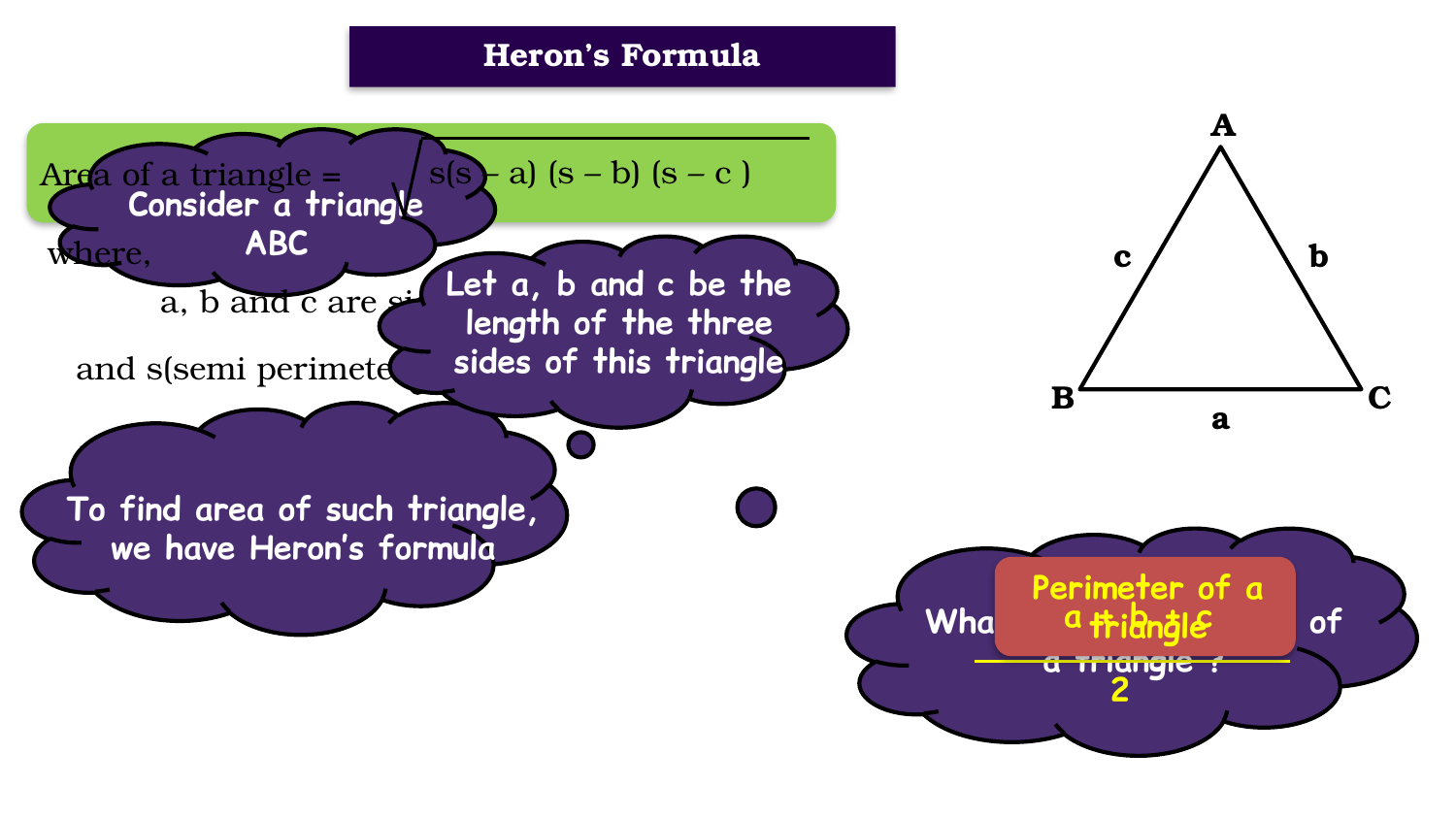

Heron’s Formula
A
B
C

s(s – a) (s – b) (s – c )
Area of a triangle =

Consider a triangle ABC
where,
c
b

Let a, b and c be the length of the three sides of this triangle
a, b and c are sides of ΔABC
a + b + c
2
and s(semi perimeter) =
a

To find area of such triangle, we have Heron’s formula

Perimeter of a triangle
a + b + c
What is semi perimeter of a triangle ?
2